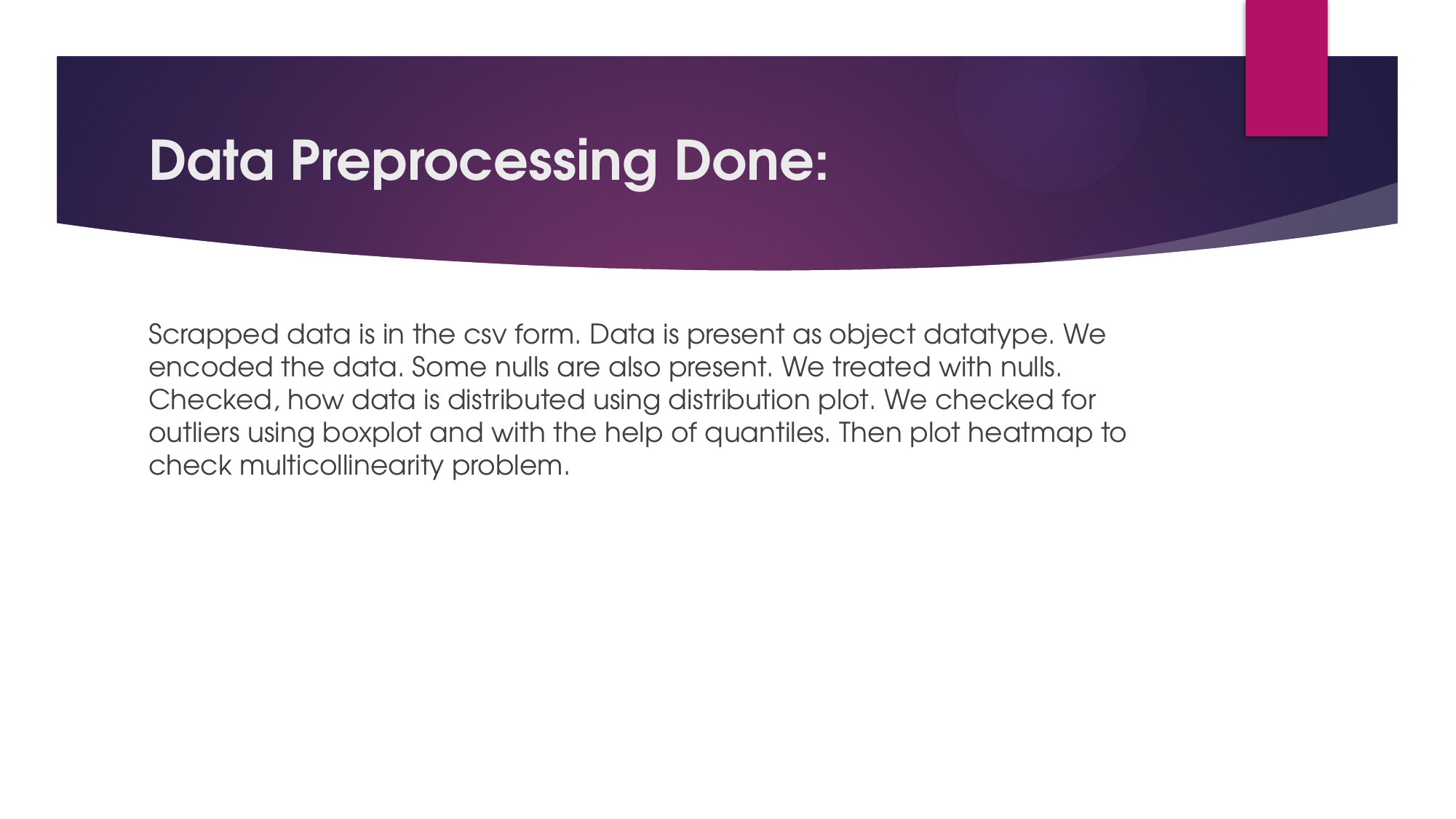

# Data Preprocessing Done:
Scrapped data is in the csv form. Data is present as object datatype. We encoded the data. Some nulls are also present. We treated with nulls. Checked, how data is distributed using distribution plot. We checked for outliers using boxplot and with the help of quantiles. Then plot heatmap to check multicollinearity problem.